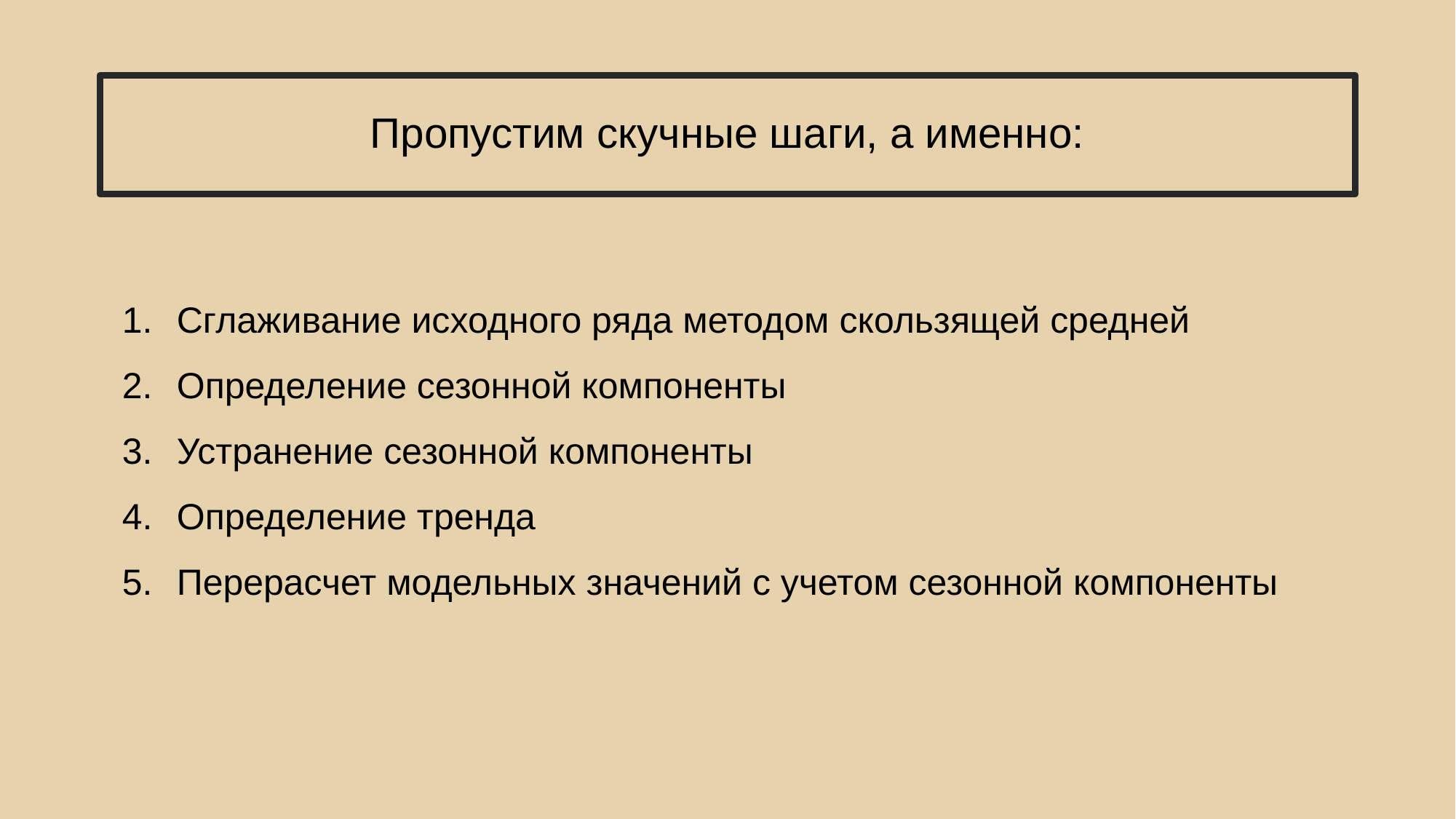

Пропустим скучные шаги, а именно:
Сглаживание исходного ряда методом скользящей средней
Определение сезонной компоненты
Устранение сезонной компоненты
Определение тренда
Перерасчет модельных значений с учетом сезонной компоненты